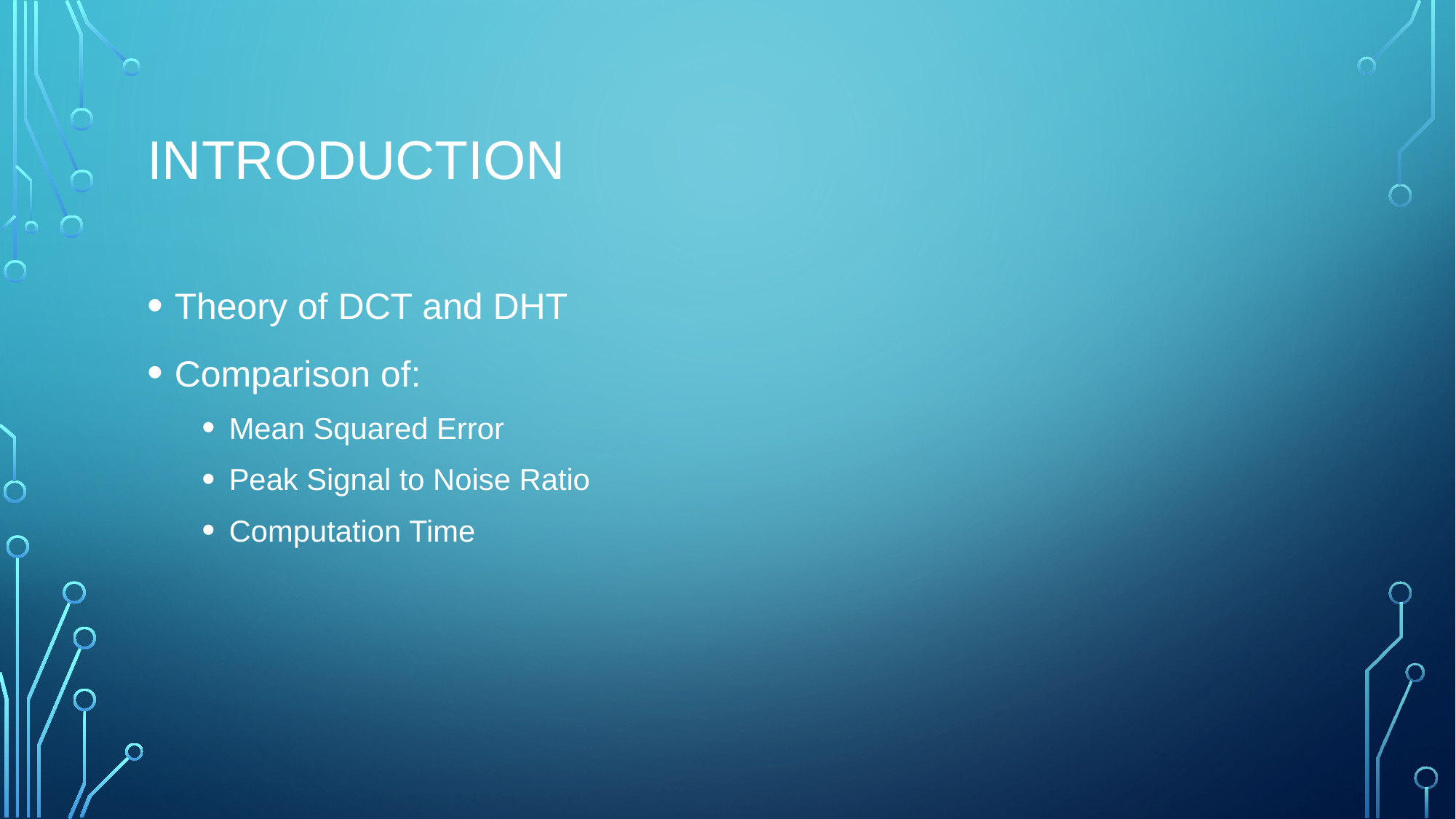

# Introduction
Theory of DCT and DHT
Comparison of:
Mean Squared Error
Peak Signal to Noise Ratio
Computation Time